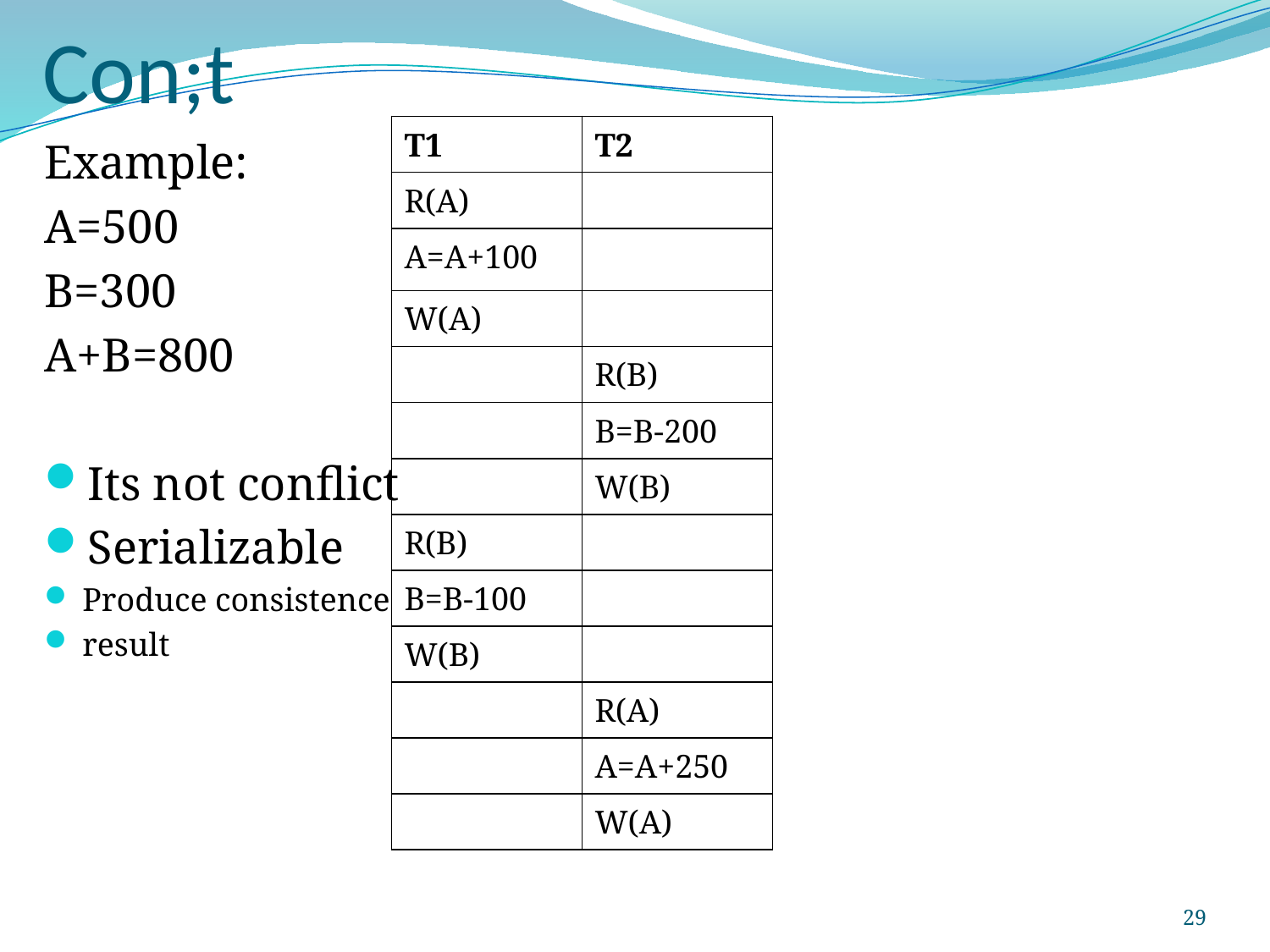

# Con;t
| T1 | T2 |
| --- | --- |
| R(A) |  |
| A=A+100 |  |
| W(A) |  |
|  | R(B) |
|  | B=B-200 |
|  | W(B) |
| R(B) |  |
| B=B-100 |  |
| W(B) |  |
|  | R(A) |
|  | A=A+250 |
|  | W(A) |
Example:
A=500
B=300
A+B=800

Its not conflict
Serializable
Produce consistence
result

29